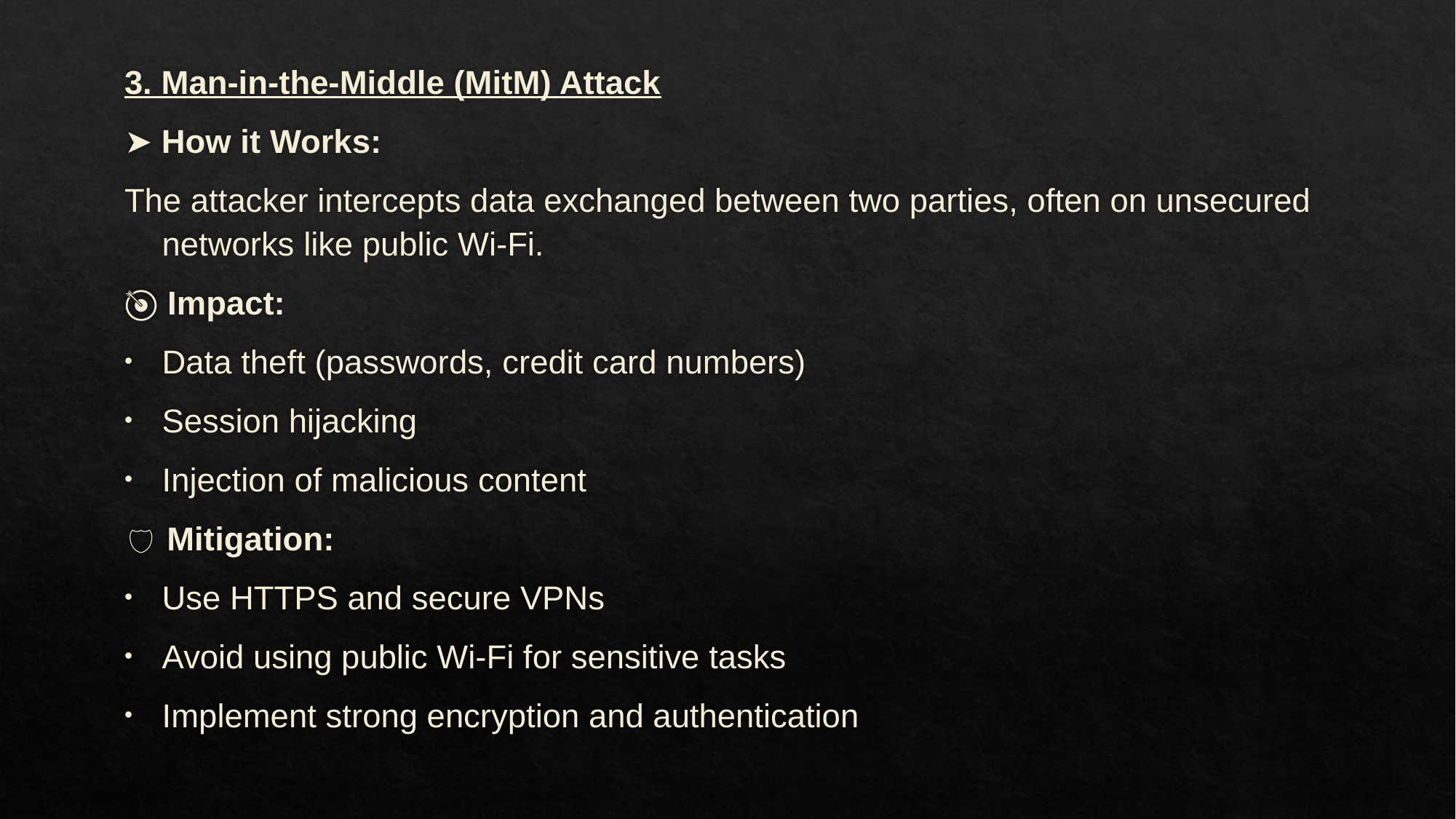

3. Man-in-the-Middle (MitM) Attack
➤ How it Works:
The attacker intercepts data exchanged between two parties, often on unsecured networks like public Wi-Fi.
🎯 Impact:
Data theft (passwords, credit card numbers)
Session hijacking
Injection of malicious content
🛡️ Mitigation:
Use HTTPS and secure VPNs
Avoid using public Wi-Fi for sensitive tasks
Implement strong encryption and authentication